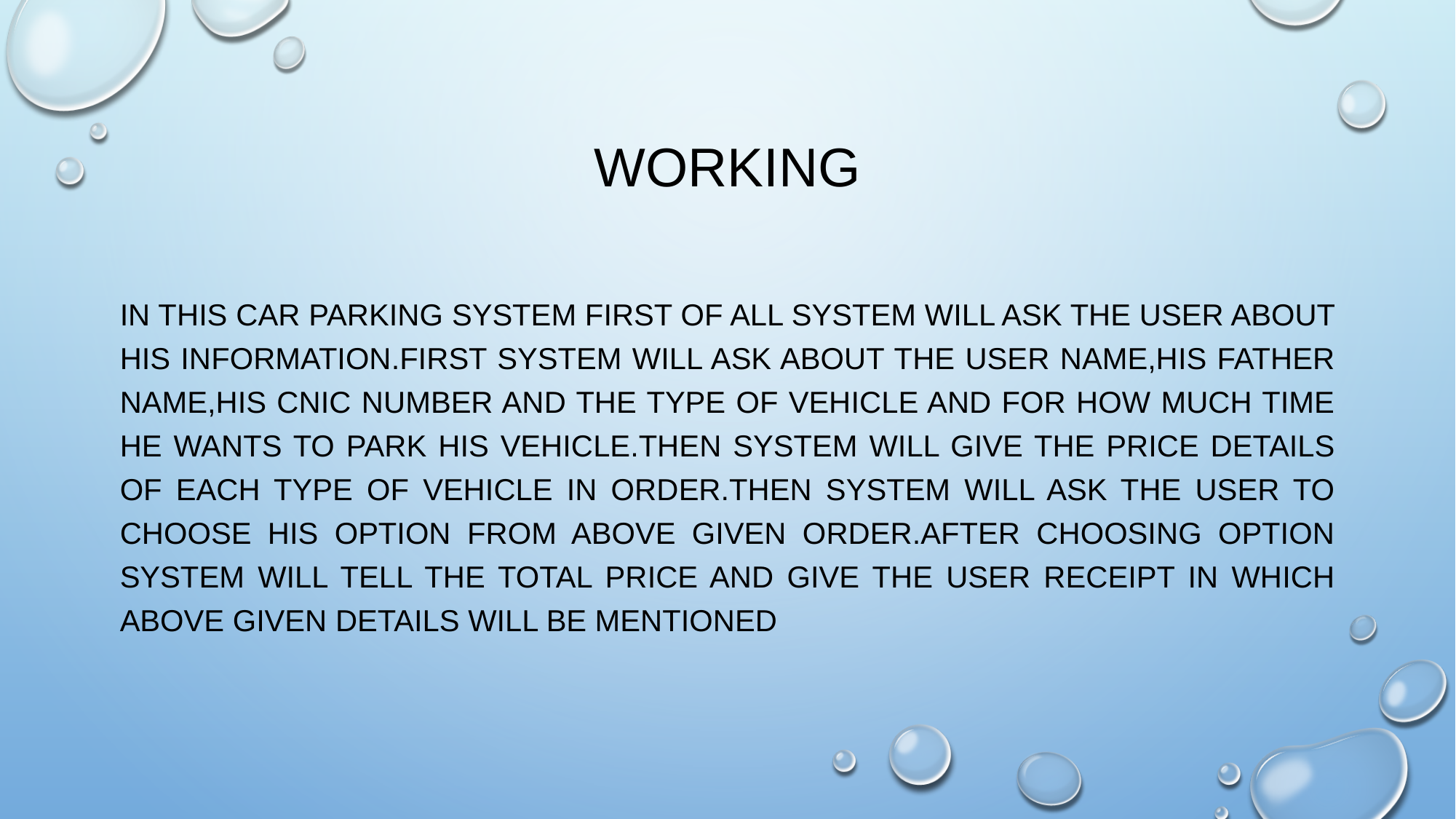

# Working
In this Car Parking System First of all System will ask the user about his information.First system will ask about the user name,his father name,his CNIC number and the type of vehicle and for how much time he wants to park his vehicle.Then system will give the price details of Each type of Vehicle in order.Then system will ask the user to choose his option from above given order.After choosing option system will tell the total price and give the user receipt in which above given details will be mentioned